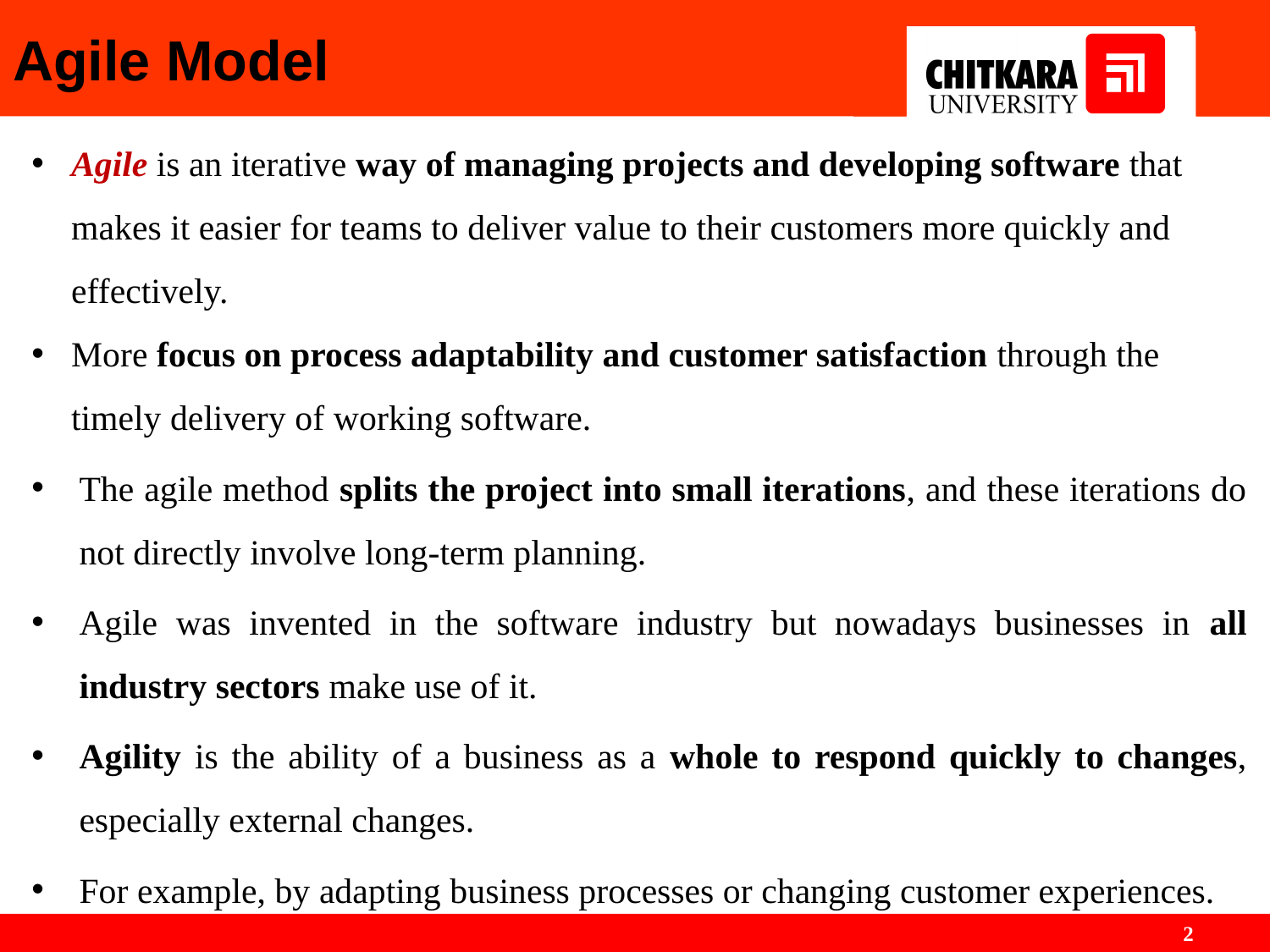

# Agile Model
Agile is an iterative way of managing projects and developing software that makes it easier for teams to deliver value to their customers more quickly and effectively.
More focus on process adaptability and customer satisfaction through the timely delivery of working software.
The agile method splits the project into small iterations, and these iterations do not directly involve long-term planning.
Agile was invented in the software industry but nowadays businesses in all industry sectors make use of it.
Agility is the ability of a business as a whole to respond quickly to changes, especially external changes.
For example, by adapting business processes or changing customer experiences.

2